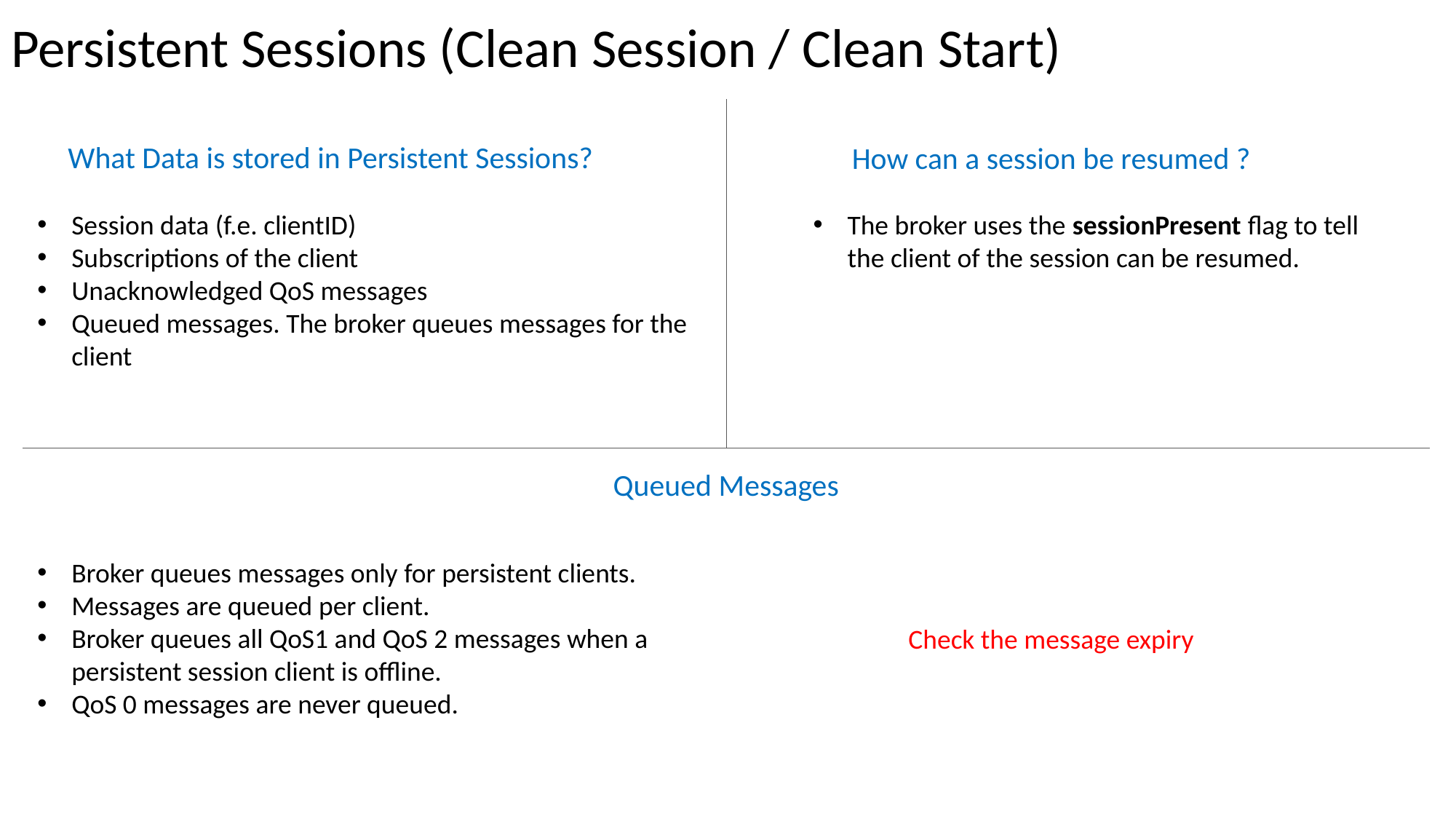

# Persistent Sessions (Clean Session / Clean Start)
What Data is stored in Persistent Sessions?
How can a session be resumed ?
Session data (f.e. clientID)
Subscriptions of the client
Unacknowledged QoS messages
Queued messages. The broker queues messages for the client
The broker uses the sessionPresent flag to tell the client of the session can be resumed.
Queued Messages
Broker queues messages only for persistent clients.
Messages are queued per client.
Broker queues all QoS1 and QoS 2 messages when a persistent session client is offline.
QoS 0 messages are never queued.
Check the message expiry